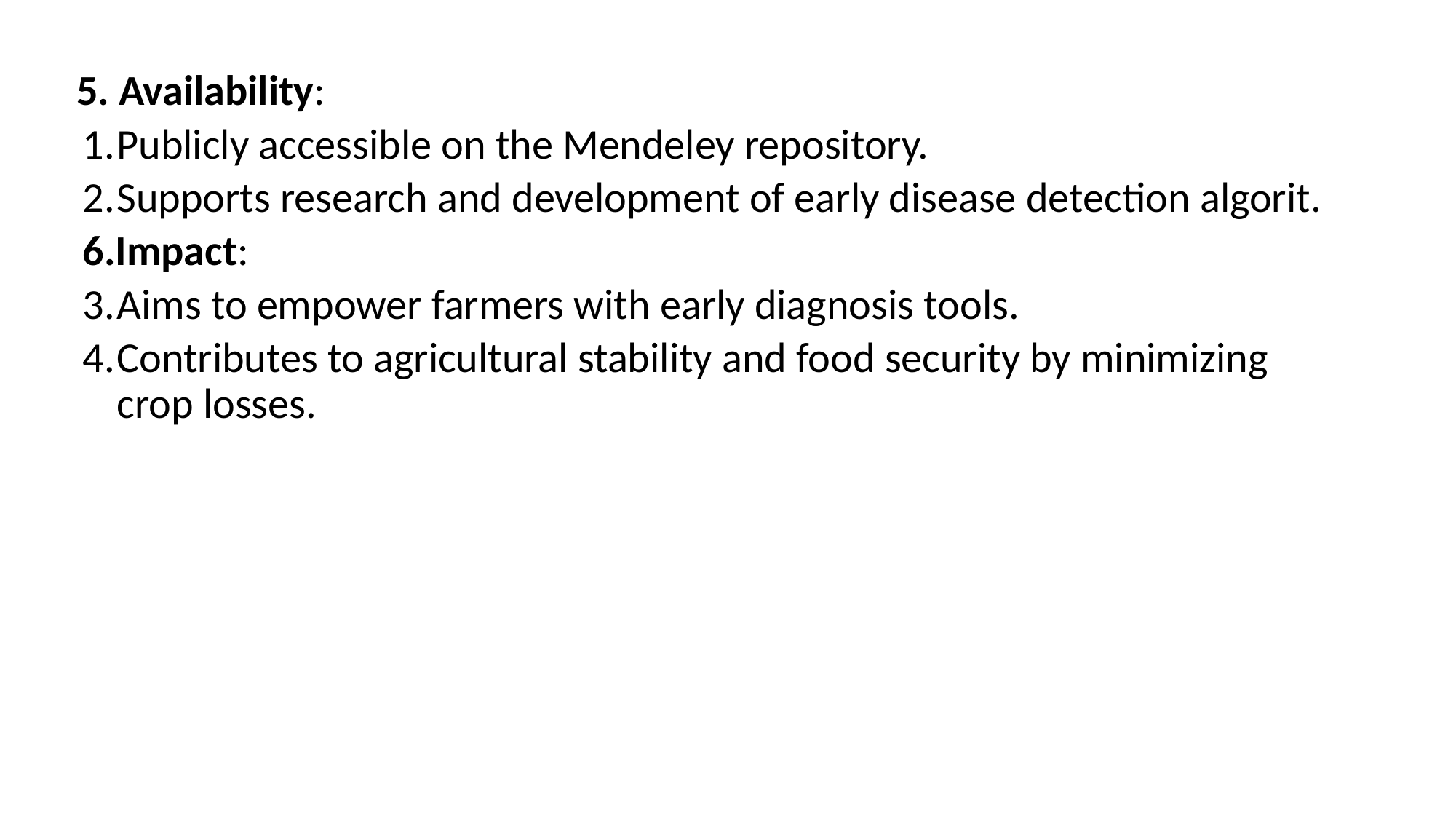

5. Availability:
Publicly accessible on the Mendeley repository.
Supports research and development of early disease detection algorit.
6.Impact:
Aims to empower farmers with early diagnosis tools.
Contributes to agricultural stability and food security by minimizing crop losses.